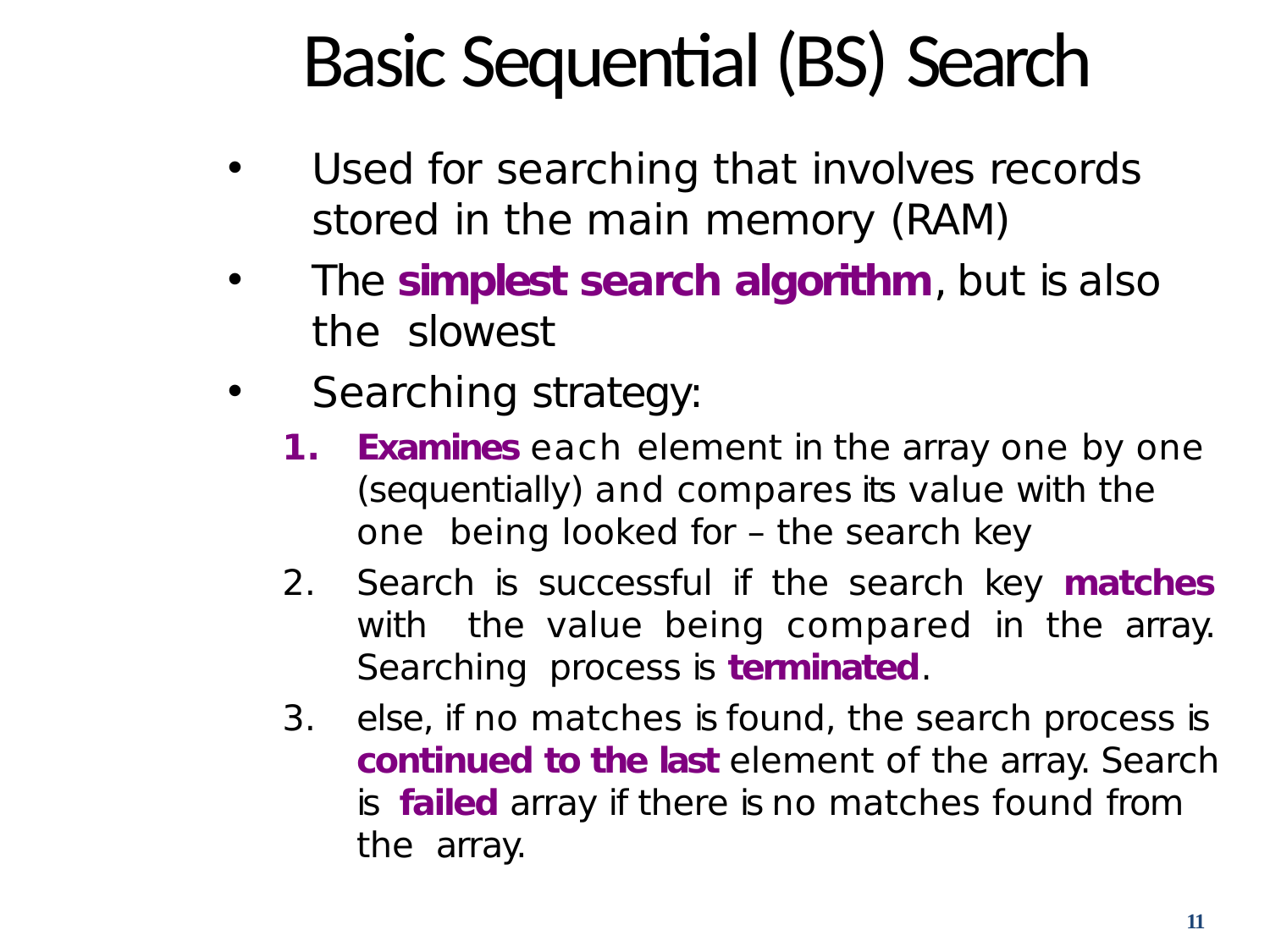

# Basic Sequential (BS) Search
Used for searching that involves records
stored in the main memory (RAM)
The simplest search algorithm, but is also the  slowest
Searching strategy:
Examines each element in the array one by one  (sequentially) and compares its value with the one  being looked for – the search key
Search is successful if the search key matches with  the value being compared in the array. Searching  process is terminated.
else, if no matches is found, the search process is  continued to the last element of the array. Search is  failed array if there is no matches found from the  array.
11